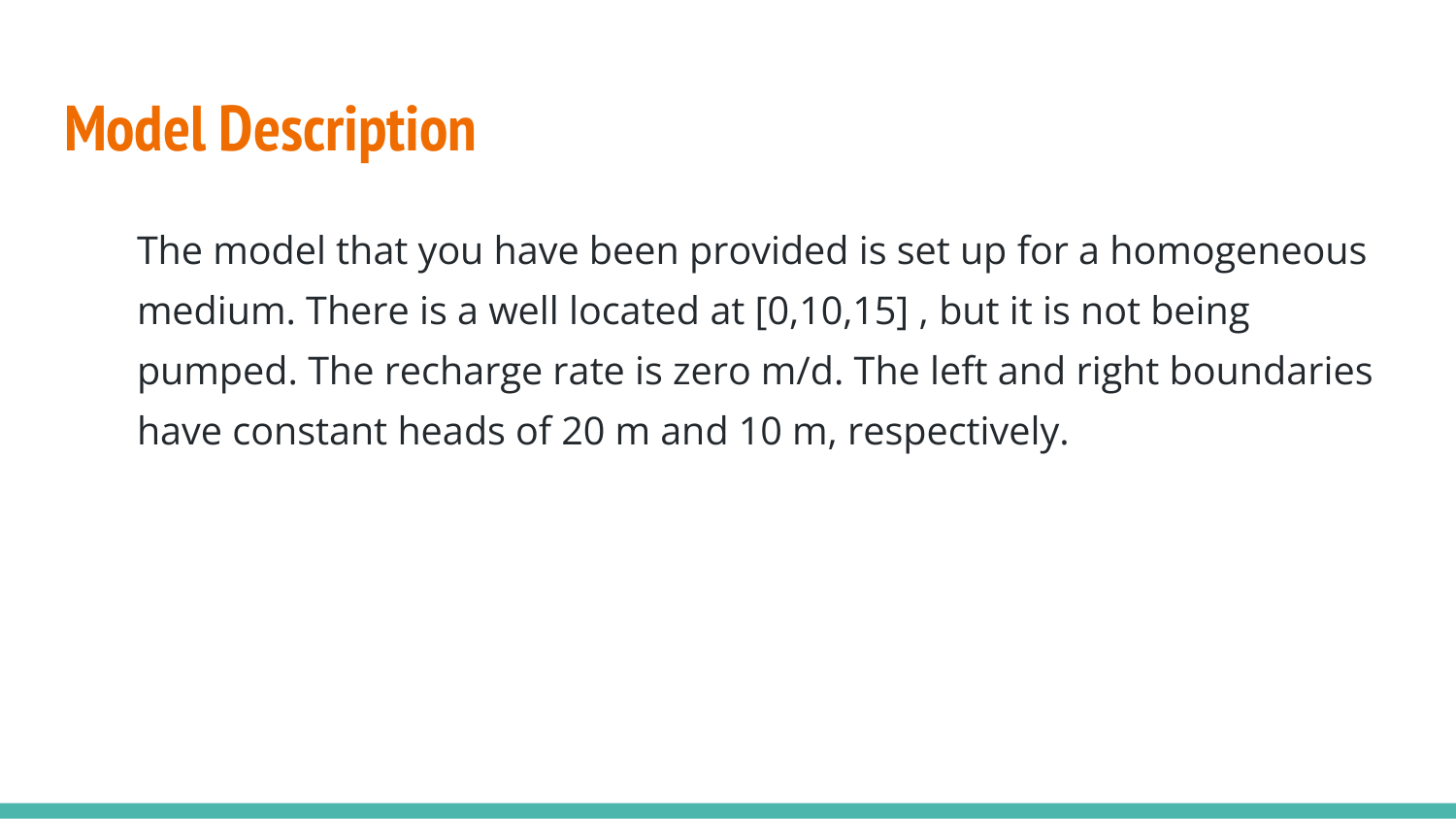

# Model Description
The model that you have been provided is set up for a homogeneous medium. There is a well located at [0,10,15] , but it is not being pumped. The recharge rate is zero m/d. The left and right boundaries have constant heads of 20 m and 10 m, respectively.